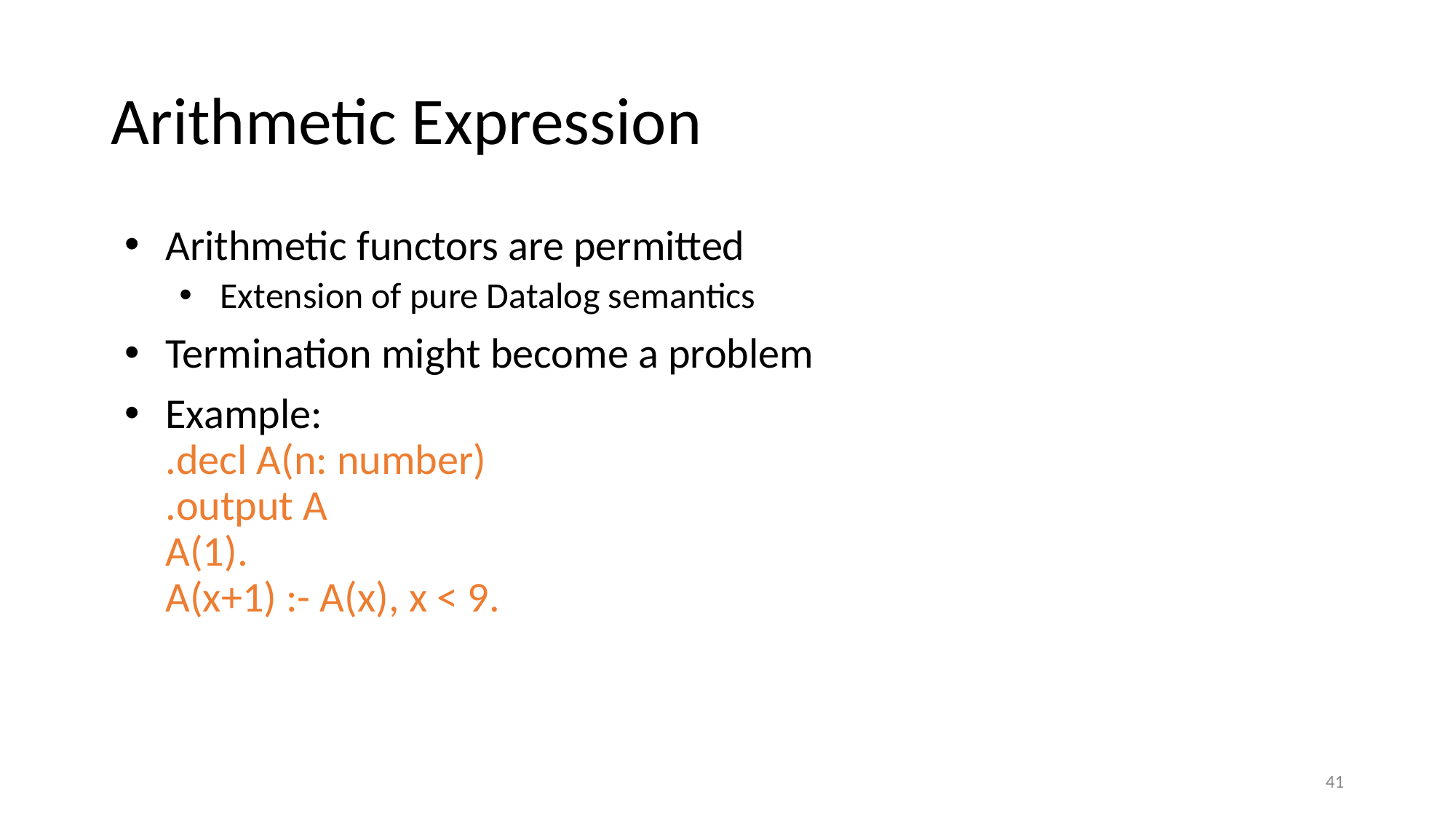

# Arithmetic Expression
Arithmetic functors are permitted
Extension of pure Datalog semantics
Termination might become a problem
Example:
.decl A(n: number)
.output A
A(1).
A(x+1) :- A(x), x < 9.
41